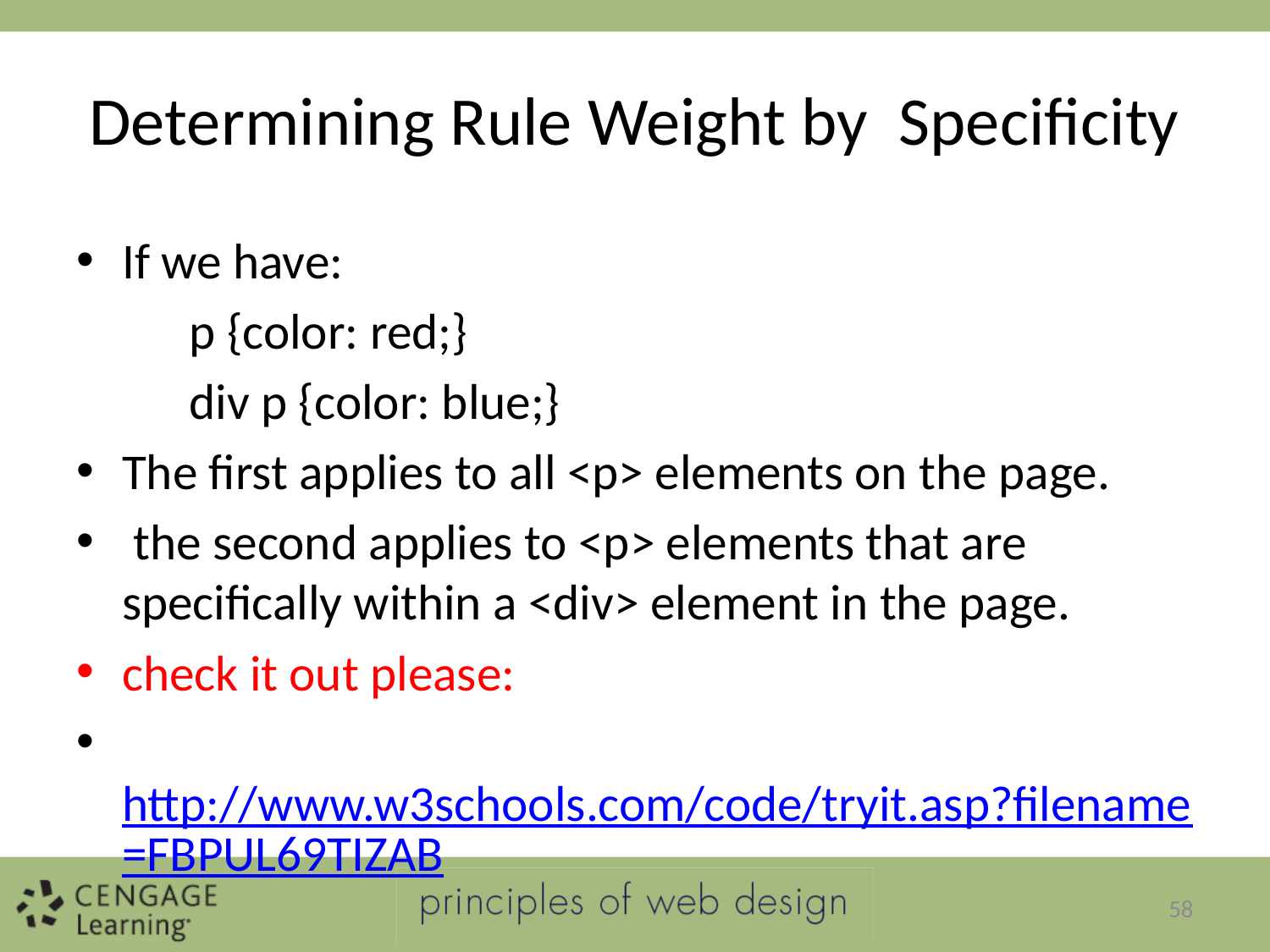

# Determining Rule Weight by  Specificity
If we have:
	p {color: red;}
	div p {color: blue;}
The first applies to all <p> elements on the page.
 the second applies to <p> elements that are specifically within a <div> element in the page.
check it out please:
  http://www.w3schools.com/code/tryit.asp?filename=FBPUL69TIZAB
58